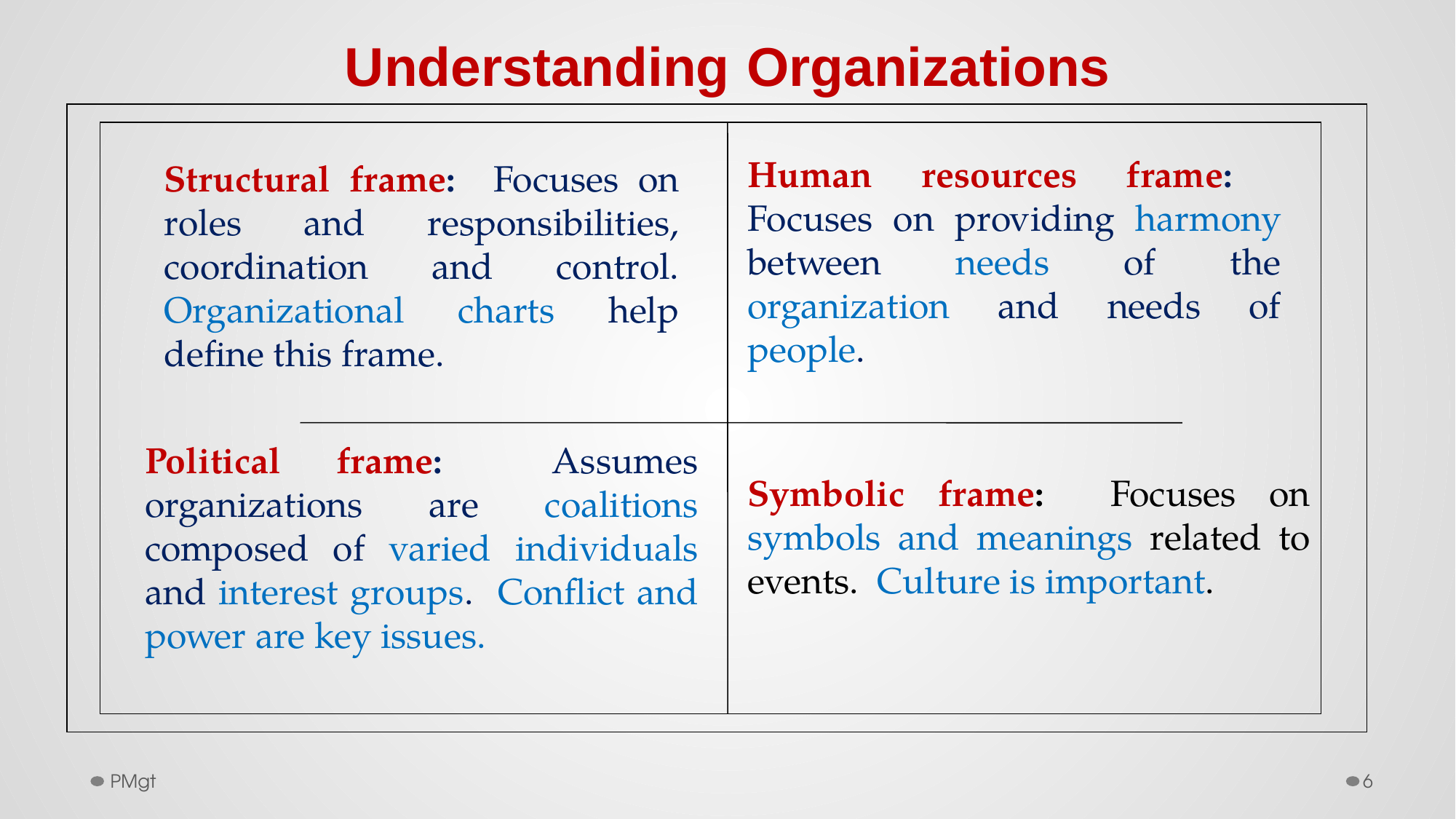

# Understanding Organizations

Human resources frame:  Focuses on providing harmony between needs of the organization and needs of people.
Structural frame:  Focuses on roles and responsibilities, coordination and control. Organizational charts help define this frame.

Political frame:  Assumes organizations are coalitions composed of varied individuals and interest groups.  Conflict and power are key issues.
Symbolic frame:  Focuses on symbols and meanings related to events.  Culture is important.
PMgt
6